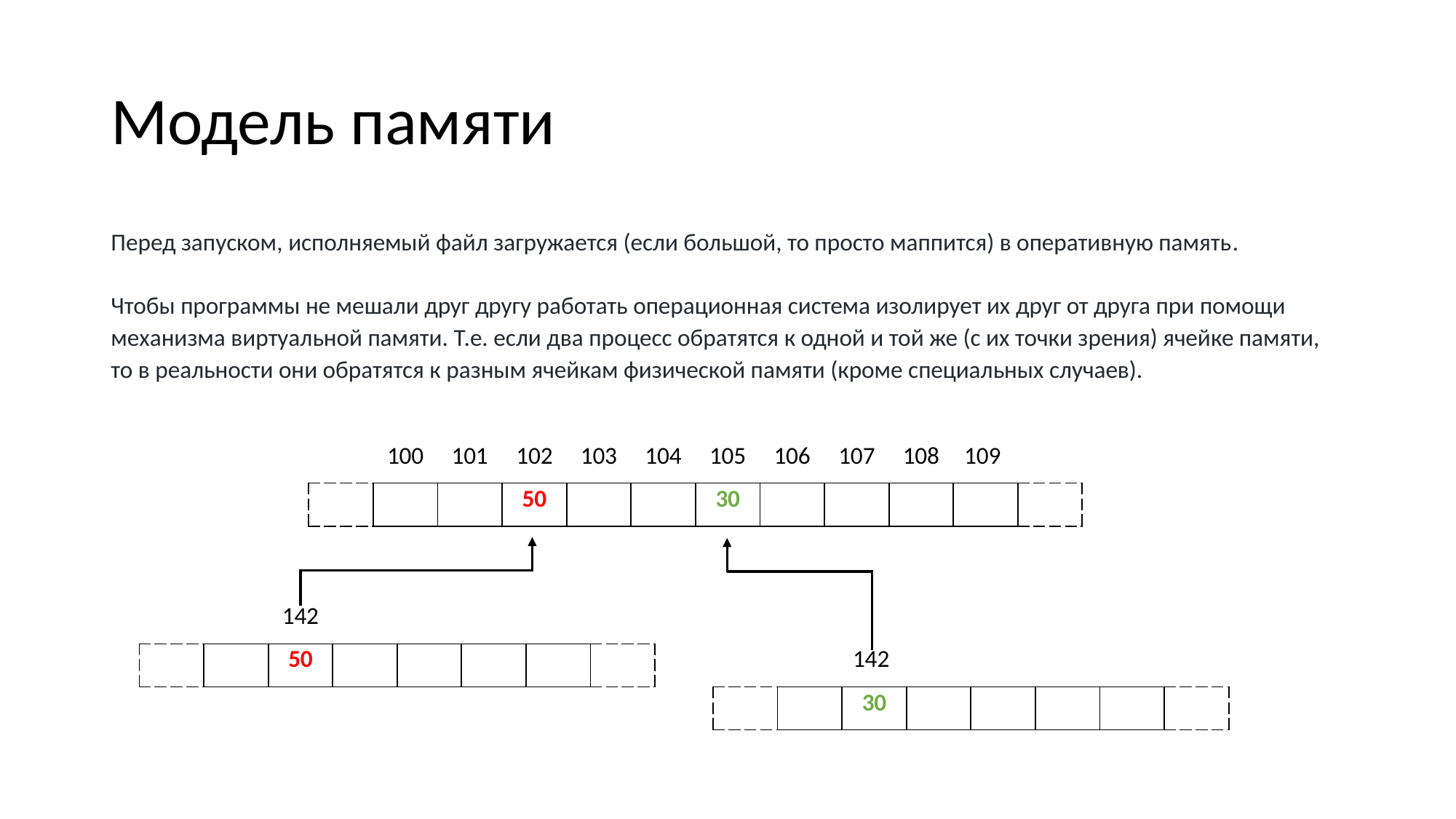

# Модель памяти
Перед запуском, исполняемый файл загружается (если большой, то просто маппится) в оперативную память.

Чтобы программы не мешали друг другу работать операционная система изолирует их друг от друга при помощи механизма виртуальной памяти. Т.е. если два процесс обратятся к одной и той же (с их точки зрения) ячейке памяти, то в реальности они обратятся к разным ячейкам физической памяти (кроме специальных случаев).
|  | 100 | 101 | 102 | 103 | 104 | 105 | 106 | 107 | 108 | 109 |  |
| --- | --- | --- | --- | --- | --- | --- | --- | --- | --- | --- | --- |
|  |  |  | 50 |  |  | 30 |  |  |  |  |  |
|  |  | 142 |  |  |  |  |  |
| --- | --- | --- | --- | --- | --- | --- | --- |
|  |  | 50 |  |  |  |  |  |
|  |  | 142 |  |  |  |  |  |
| --- | --- | --- | --- | --- | --- | --- | --- |
|  |  | 30 |  |  |  |  |  |